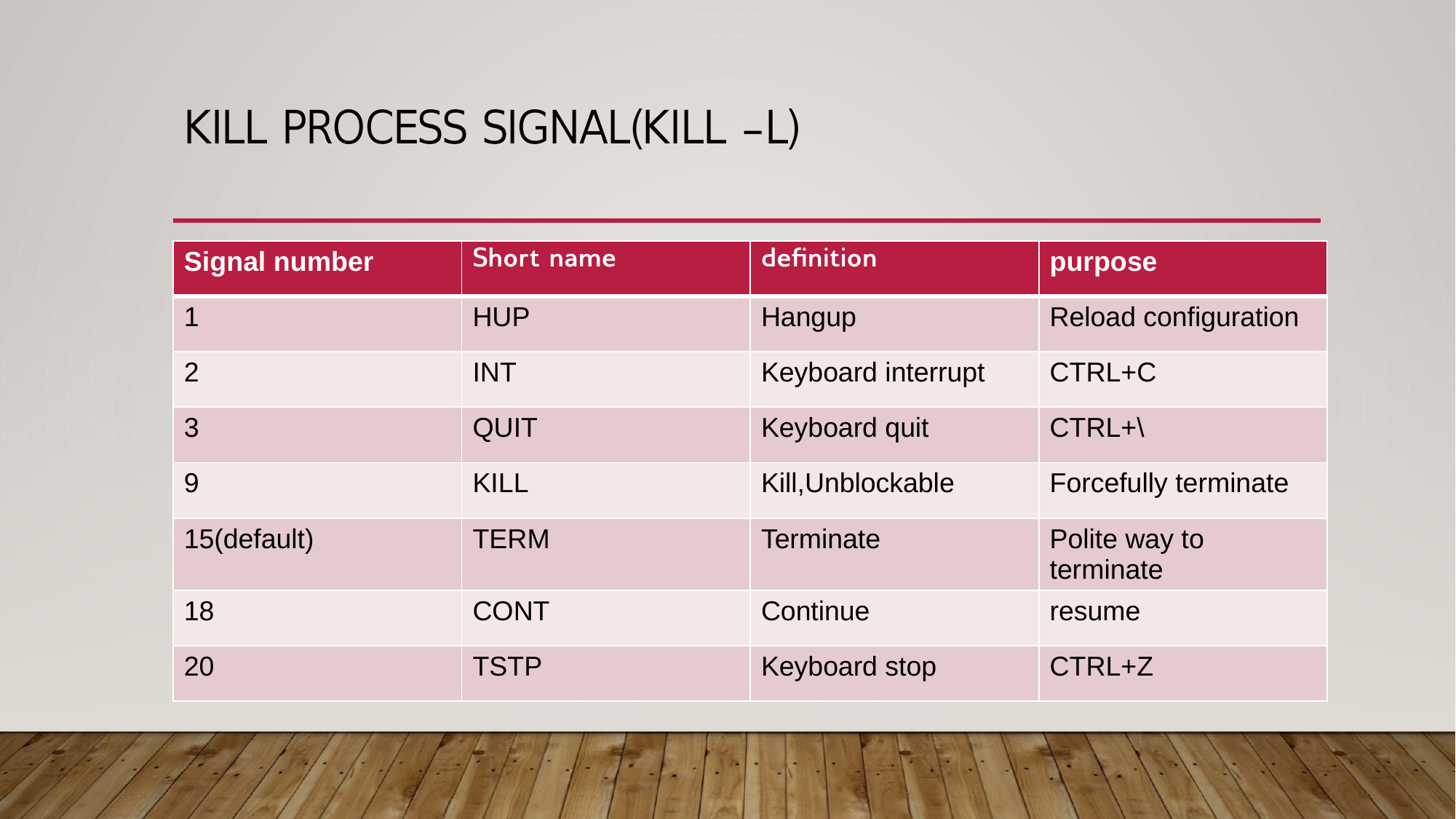

# KILL PROCESS SIGNAL(KILL –L)
| Signal number | Short name | definition | purpose |
| --- | --- | --- | --- |
| 1 | HUP | Hangup | Reload configuration |
| 2 | INT | Keyboard interrupt | CTRL+C |
| 3 | QUIT | Keyboard quit | CTRL+\ |
| 9 | KILL | Kill,Unblockable | Forcefully terminate |
| 15(default) | TERM | Terminate | Polite way to terminate |
| 18 | CONT | Continue | resume |
| 20 | TSTP | Keyboard stop | CTRL+Z |